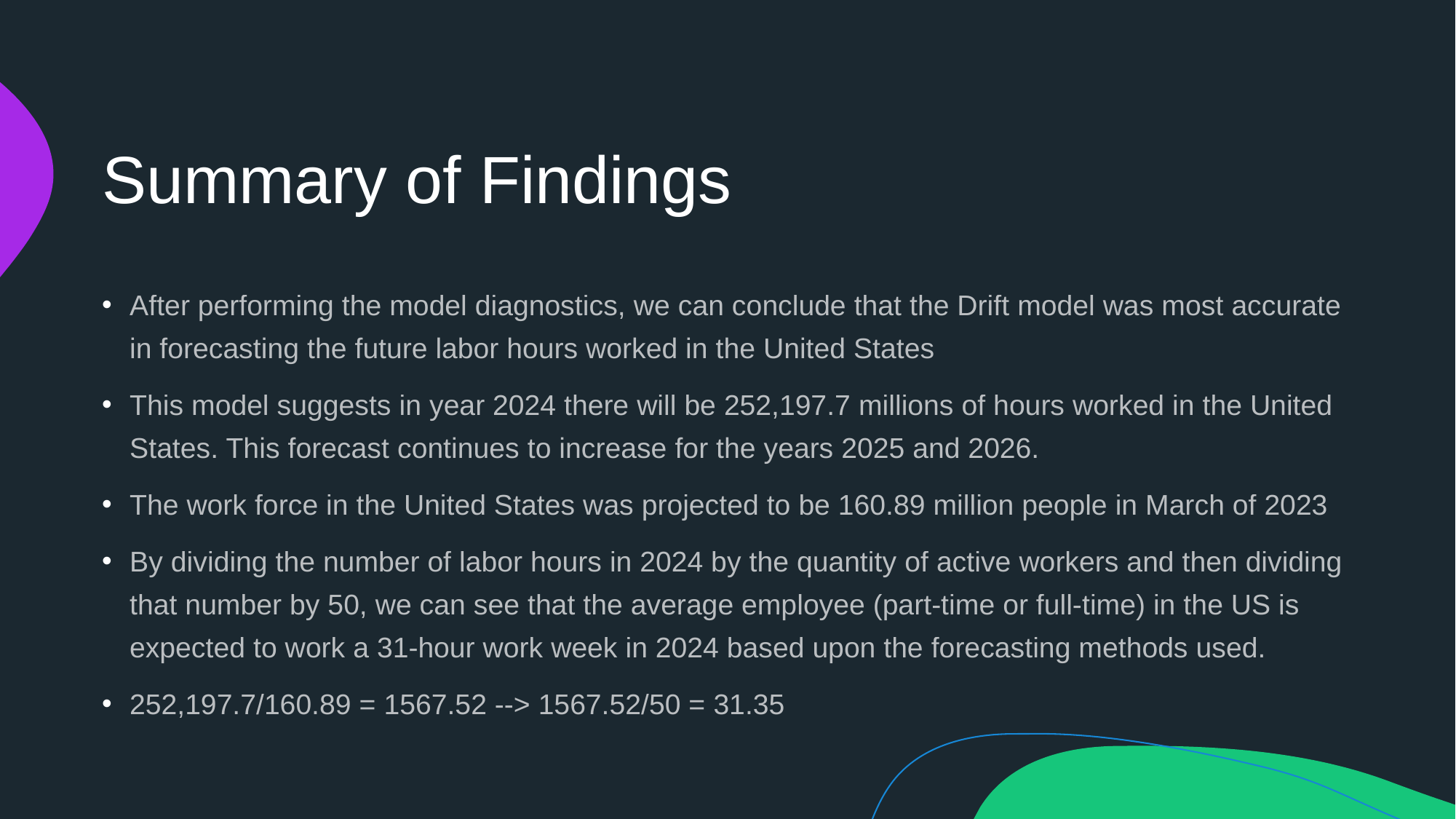

# Summary of Findings
After performing the model diagnostics, we can conclude that the Drift model was most accurate in forecasting the future labor hours worked in the United States
This model suggests in year 2024 there will be 252,197.7 millions of hours worked in the United States. This forecast continues to increase for the years 2025 and 2026.
The work force in the United States was projected to be 160.89 million people in March of 2023
By dividing the number of labor hours in 2024 by the quantity of active workers and then dividing that number by 50, we can see that the average employee (part-time or full-time) in the US is expected to work a 31-hour work week in 2024 based upon the forecasting methods used.
252,197.7/160.89 = 1567.52 --> 1567.52/50 = 31.35